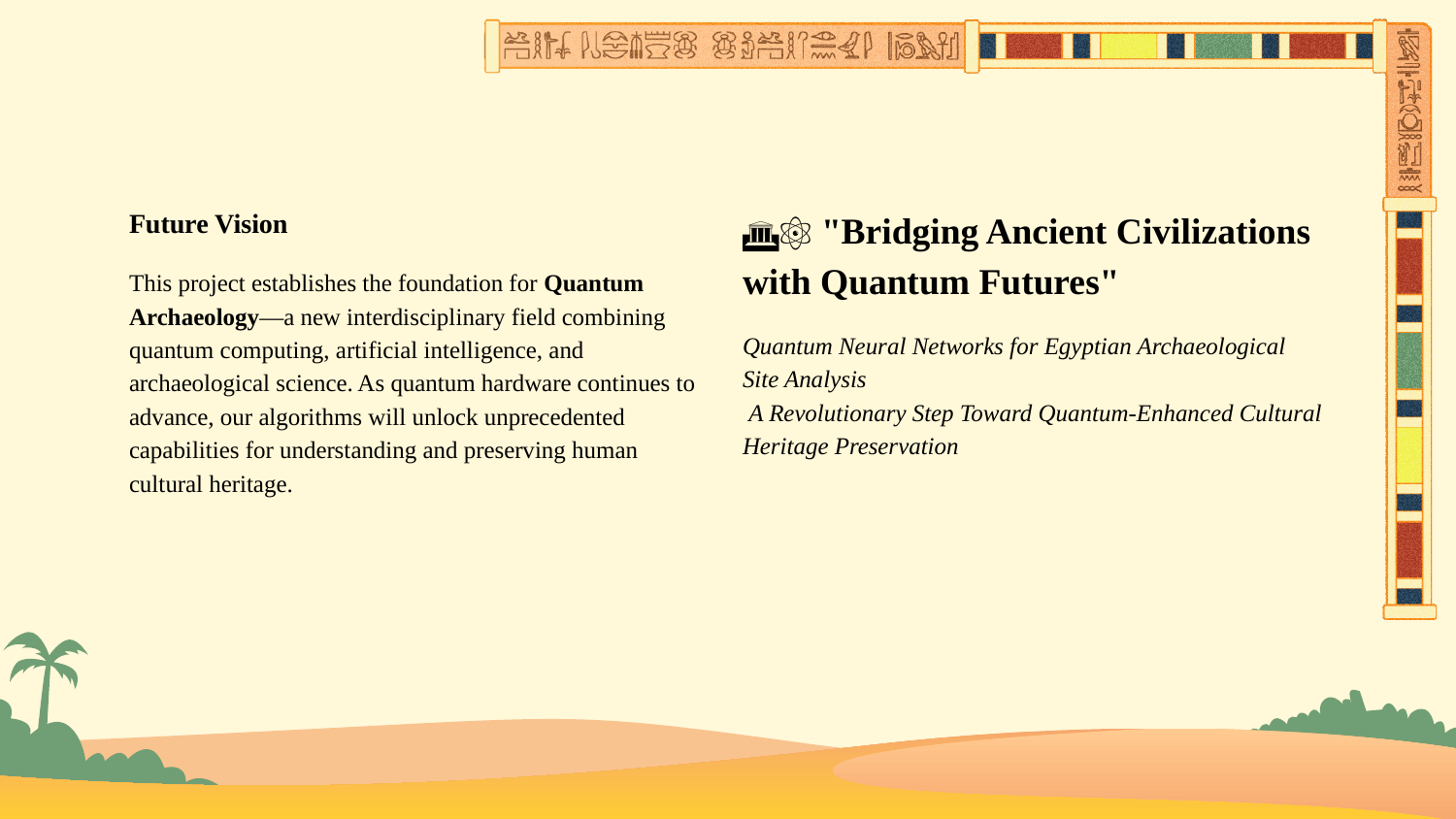

#
Future Vision
This project establishes the foundation for Quantum Archaeology—a new interdisciplinary field combining quantum computing, artificial intelligence, and archaeological science. As quantum hardware continues to advance, our algorithms will unlock unprecedented capabilities for understanding and preserving human cultural heritage.
🏛️⚛️ "Bridging Ancient Civilizations with Quantum Futures"
Quantum Neural Networks for Egyptian Archaeological Site Analysis
 A Revolutionary Step Toward Quantum-Enhanced Cultural Heritage Preservation